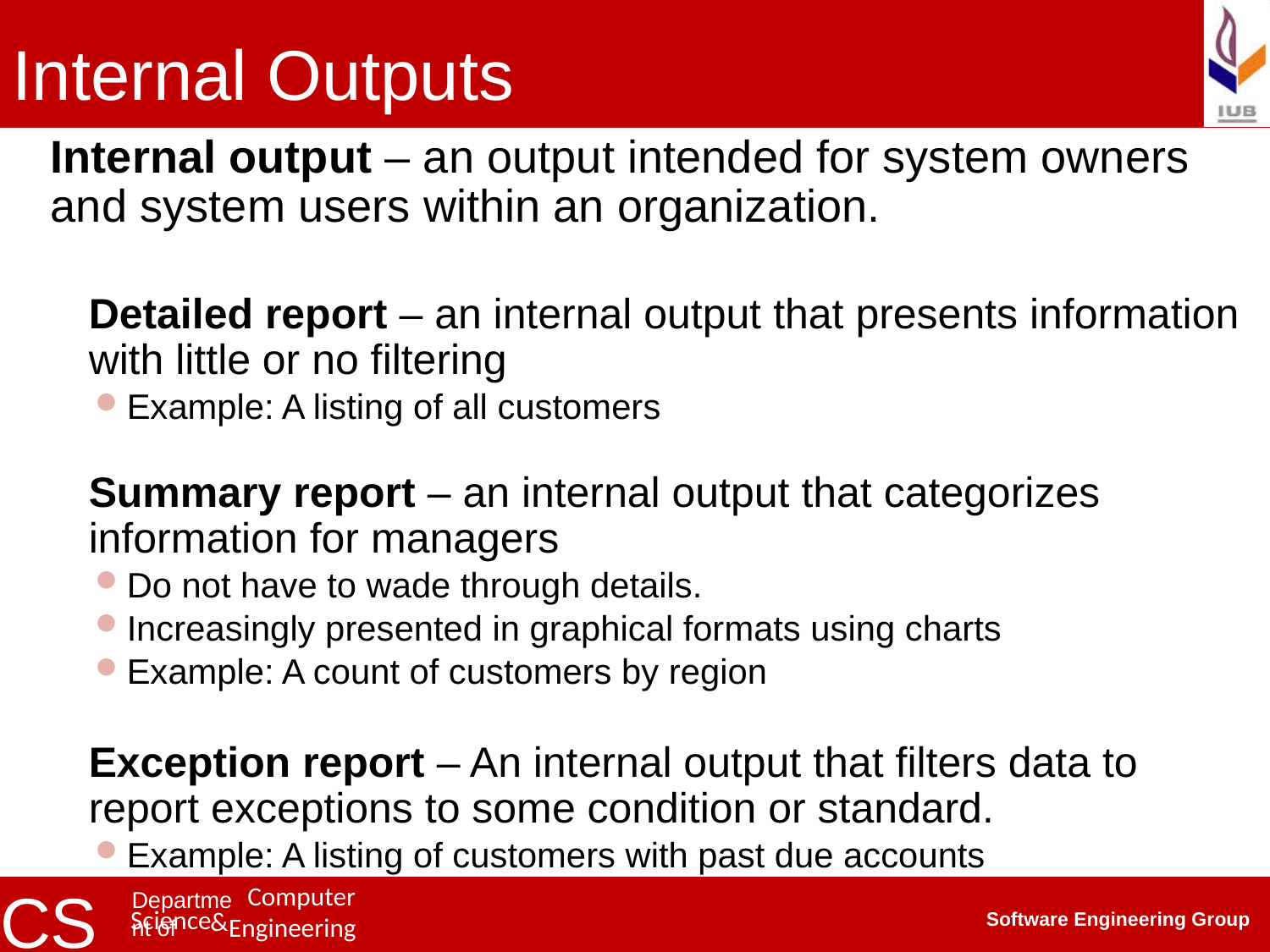

# Internal Outputs
	Internal output – an output intended for system owners and system users within an organization.
	Detailed report – an internal output that presents information with little or no filtering
Example: A listing of all customers
	Summary report – an internal output that categorizes information for managers
Do not have to wade through details.
Increasingly presented in graphical formats using charts
Example: A count of customers by region

	Exception report – An internal output that filters data to report exceptions to some condition or standard.
Example: A listing of customers with past due accounts